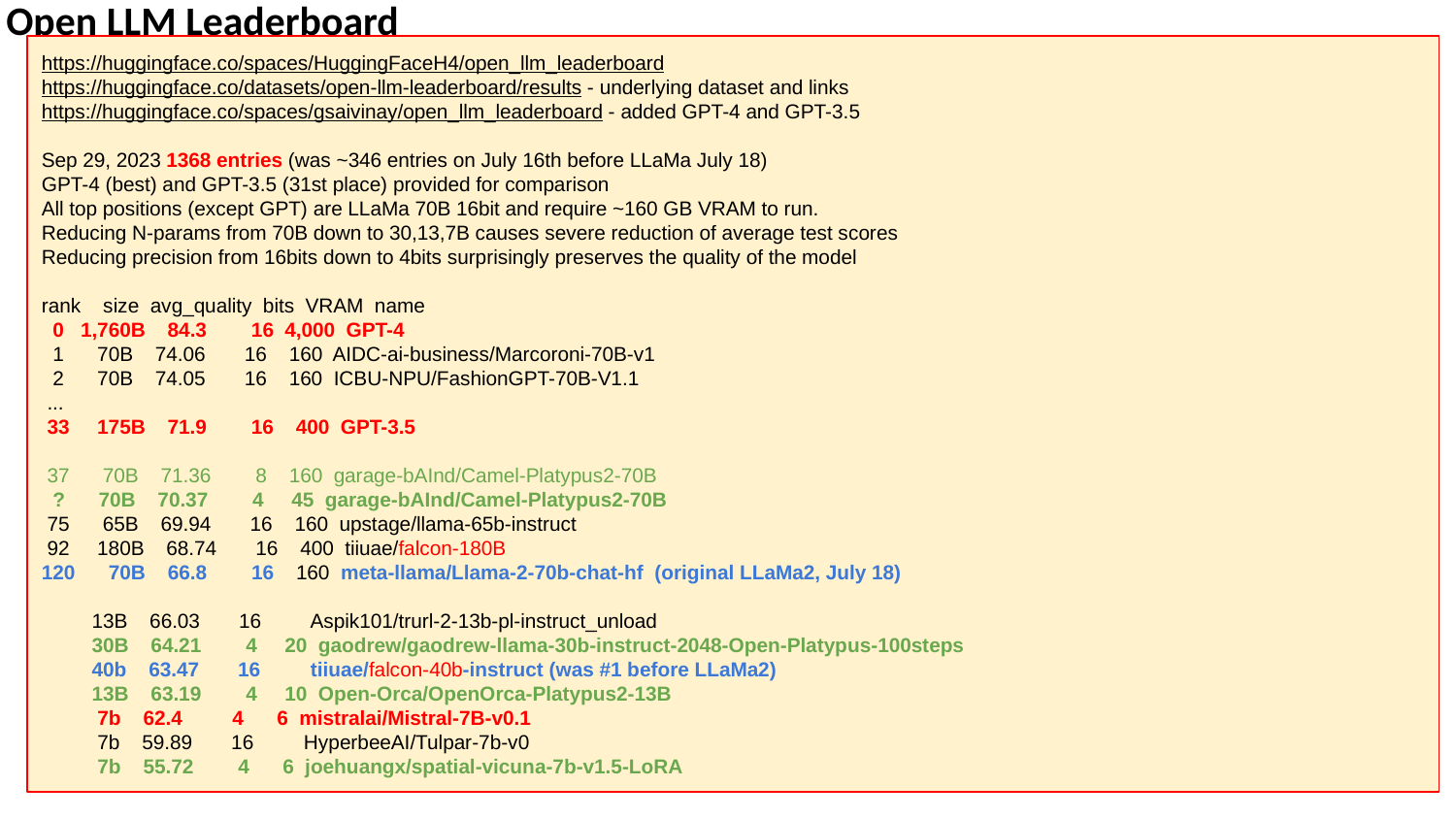

Open LLM Leaderboard
https://huggingface.co/spaces/HuggingFaceH4/open_llm_leaderboard
https://huggingface.co/datasets/open-llm-leaderboard/results - underlying dataset and links
https://huggingface.co/spaces/gsaivinay/open_llm_leaderboard - added GPT-4 and GPT-3.5

Sep 29, 2023 1368 entries (was ~346 entries on July 16th before LLaMa July 18)
GPT-4 (best) and GPT-3.5 (31st place) provided for comparison
All top positions (except GPT) are LLaMa 70B 16bit and require ~160 GB VRAM to run.
Reducing N-params from 70B down to 30,13,7B causes severe reduction of average test scores
Reducing precision from 16bits down to 4bits surprisingly preserves the quality of the model

rank    size  avg_quality  bits  VRAM  name
  0   1,760B    84.3        16  4,000  GPT-4
  1      70B    74.06       16    160  AIDC-ai-business/Marcoroni-70B-v1
  2      70B    74.05       16    160  ICBU-NPU/FashionGPT-70B-V1.1
 ...
 33     175B    71.9        16    400  GPT-3.5

 37      70B    71.36        8    160  garage-bAInd/Camel-Platypus2-70B
  ?      70B    70.37        4     45  garage-bAInd/Camel-Platypus2-70B
 75      65B    69.94       16    160  upstage/llama-65b-instruct
 92     180B    68.74       16    400  tiiuae/falcon-180B
120      70B    66.8        16    160  meta-llama/Llama-2-70b-chat-hf  (original LLaMa2, July 18)

         13B    66.03       16         Aspik101/trurl-2-13b-pl-instruct_unload
         30B    64.21        4     20  gaodrew/gaodrew-llama-30b-instruct-2048-Open-Platypus-100steps
         40b    63.47       16         tiiuae/falcon-40b-instruct (was #1 before LLaMa2)
         13B    63.19        4     10  Open-Orca/OpenOrca-Platypus2-13B
          7b    62.4         4      6  mistralai/Mistral-7B-v0.1
          7b    59.89       16         HyperbeeAI/Tulpar-7b-v0
          7b    55.72        4      6  joehuangx/spatial-vicuna-7b-v1.5-LoRA